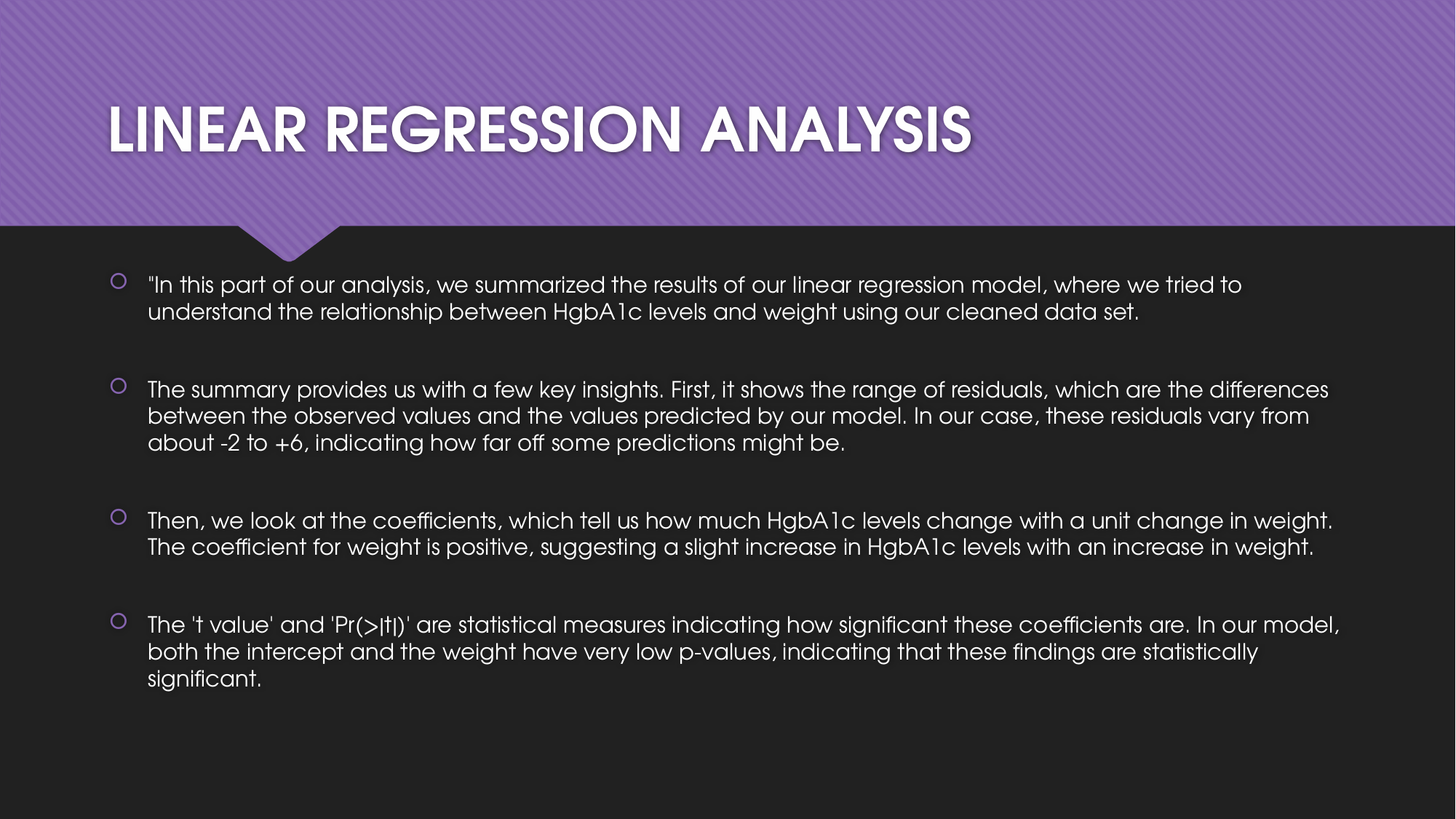

# LINEAR REGRESSION ANALYSIS
"In this part of our analysis, we summarized the results of our linear regression model, where we tried to understand the relationship between HgbA1c levels and weight using our cleaned data set.

The summary provides us with a few key insights. First, it shows the range of residuals, which are the differences between the observed values and the values predicted by our model. In our case, these residuals vary from about -2 to +6, indicating how far off some predictions might be.

Then, we look at the coefficients, which tell us how much HgbA1c levels change with a unit change in weight. The coefficient for weight is positive, suggesting a slight increase in HgbA1c levels with an increase in weight.

The 't value' and 'Pr(>|t|)' are statistical measures indicating how significant these coefficients are. In our model, both the intercept and the weight have very low p-values, indicating that these findings are statistically significant.